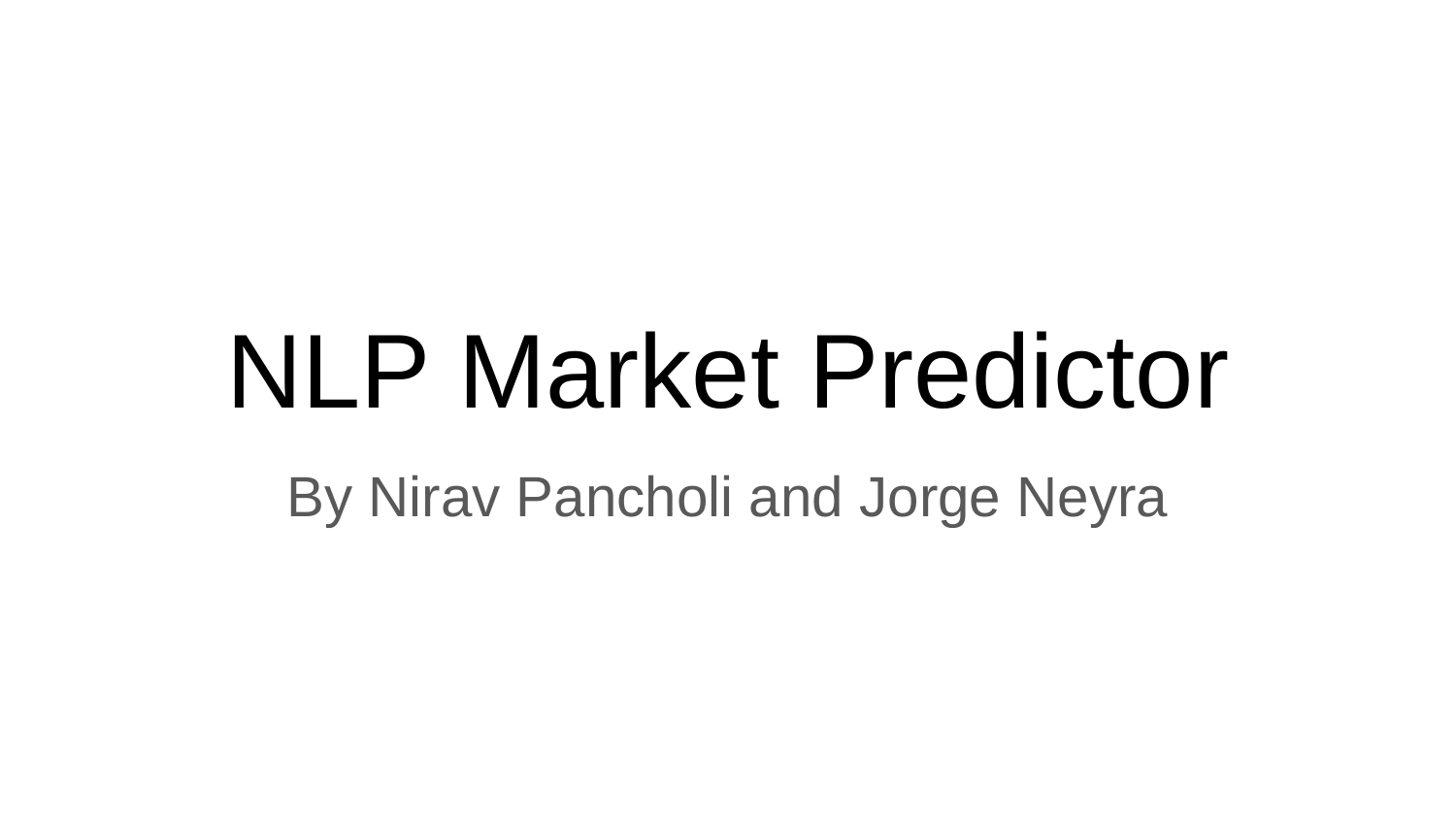

# NLP Market Predictor
By Nirav Pancholi and Jorge Neyra